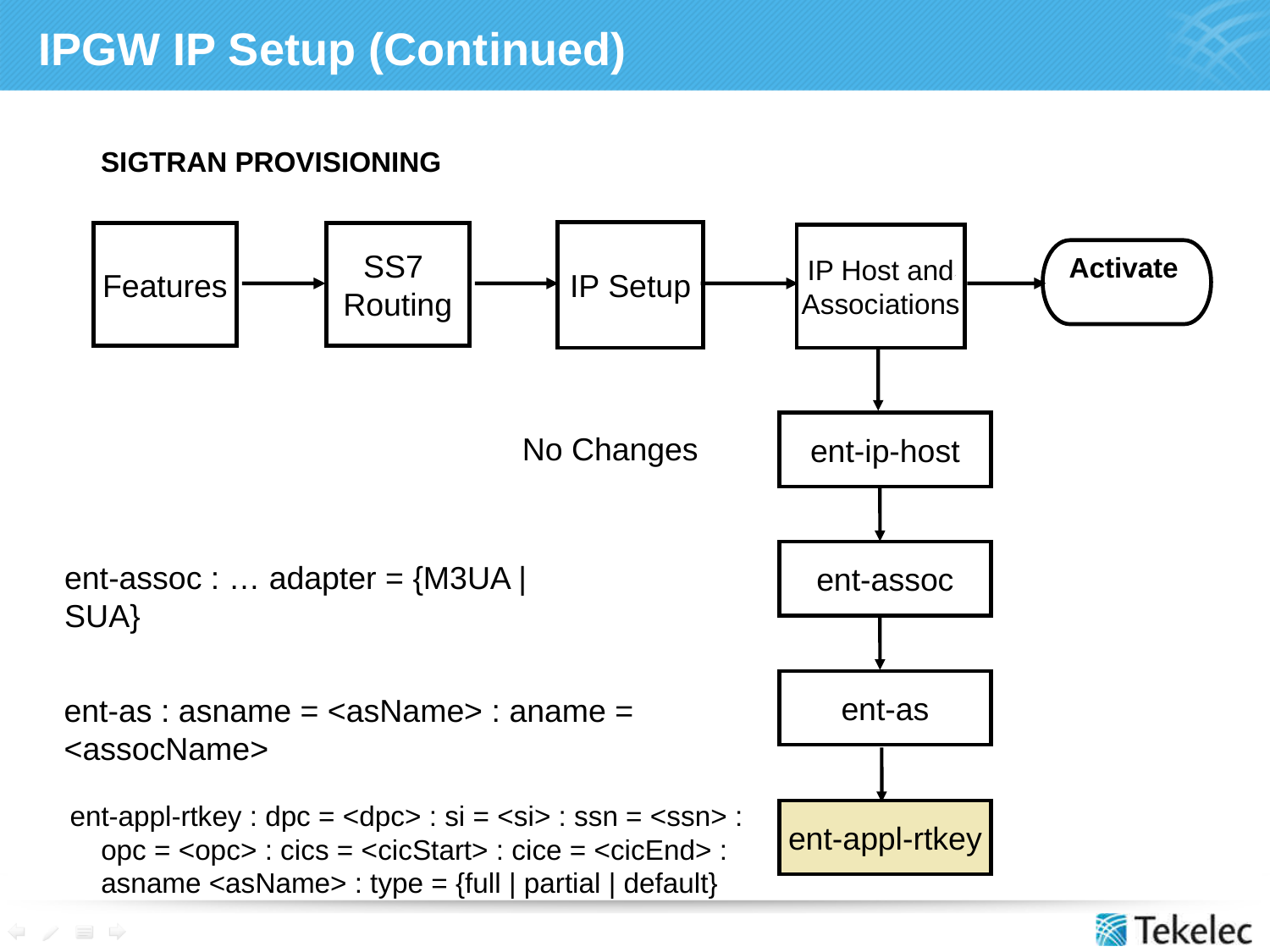

# IPGW IP Setup (Continued)
SIGTRAN PROVISIONING
IP Setup
Features
SS7
Routing
IP Host and
Associations

Activate

ent-ip-host
No Changes

ent-assoc
ent-assoc : … adapter = {M3UA | SUA}

ent-as
ent-as : asname = <asName> : aname = <assocName>

ent-appl-rtkey : dpc = <dpc> : si = <si> : ssn = <ssn> :
    opc = <opc> : cics = <cicStart> : cice = <cicEnd> :
    asname <asName> : type = {full | partial | default}
ent-appl-rtkey